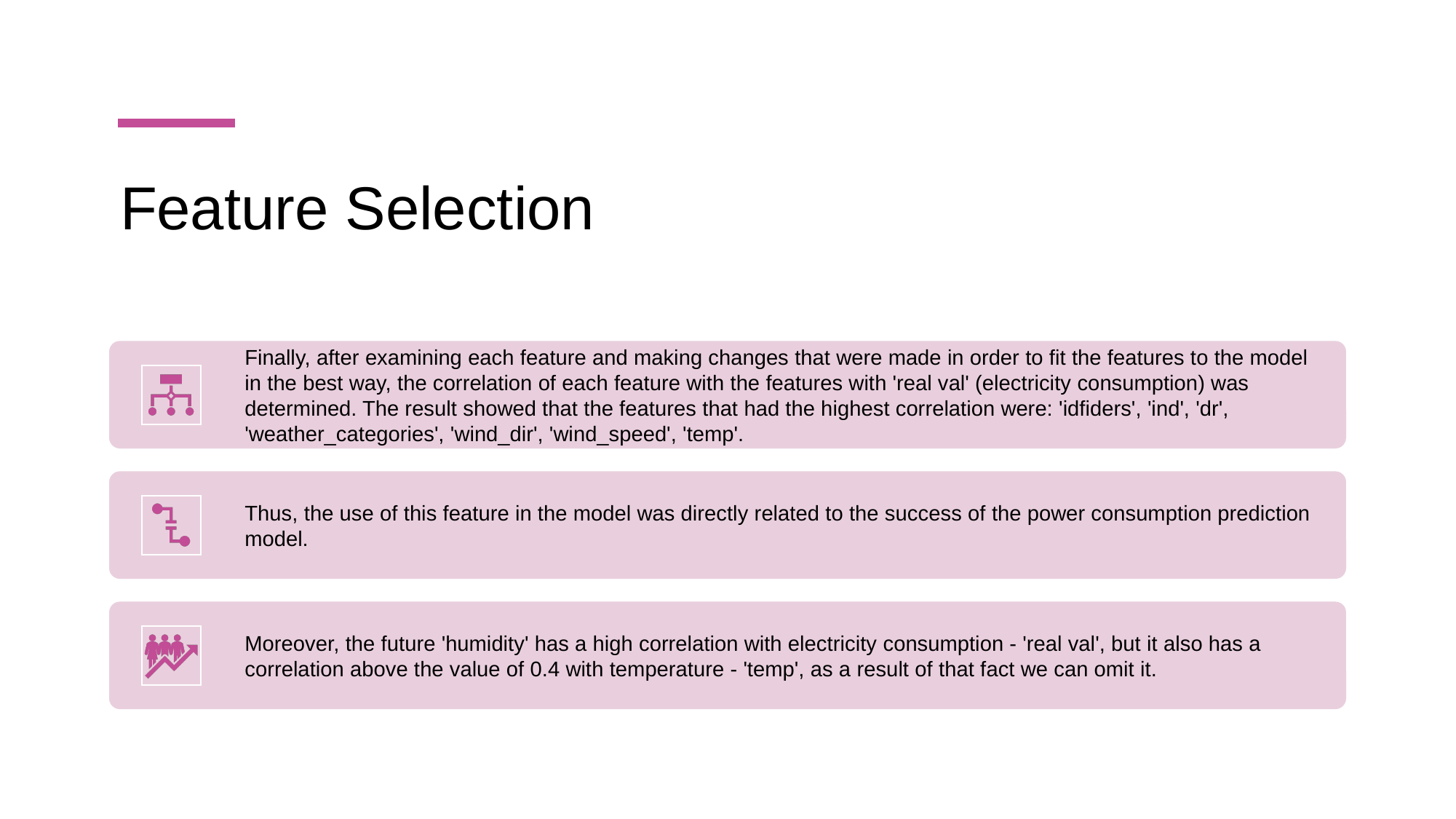

# Feature Selection
Finally, after examining each feature and making changes that were made in order to fit the features to the model in the best way, the correlation of each feature with the features with 'real val' (electricity consumption) was determined. The result showed that the features that had the highest correlation were: 'idfiders', 'ind', 'dr', 'weather_categories', 'wind_dir', 'wind_speed', 'temp'.
Thus, the use of this feature in the model was directly related to the success of the power consumption prediction model.
Moreover, the future 'humidity' has a high correlation with electricity consumption - 'real val', but it also has a correlation above the value of 0.4 with temperature - 'temp', as a result of that fact we can omit it.